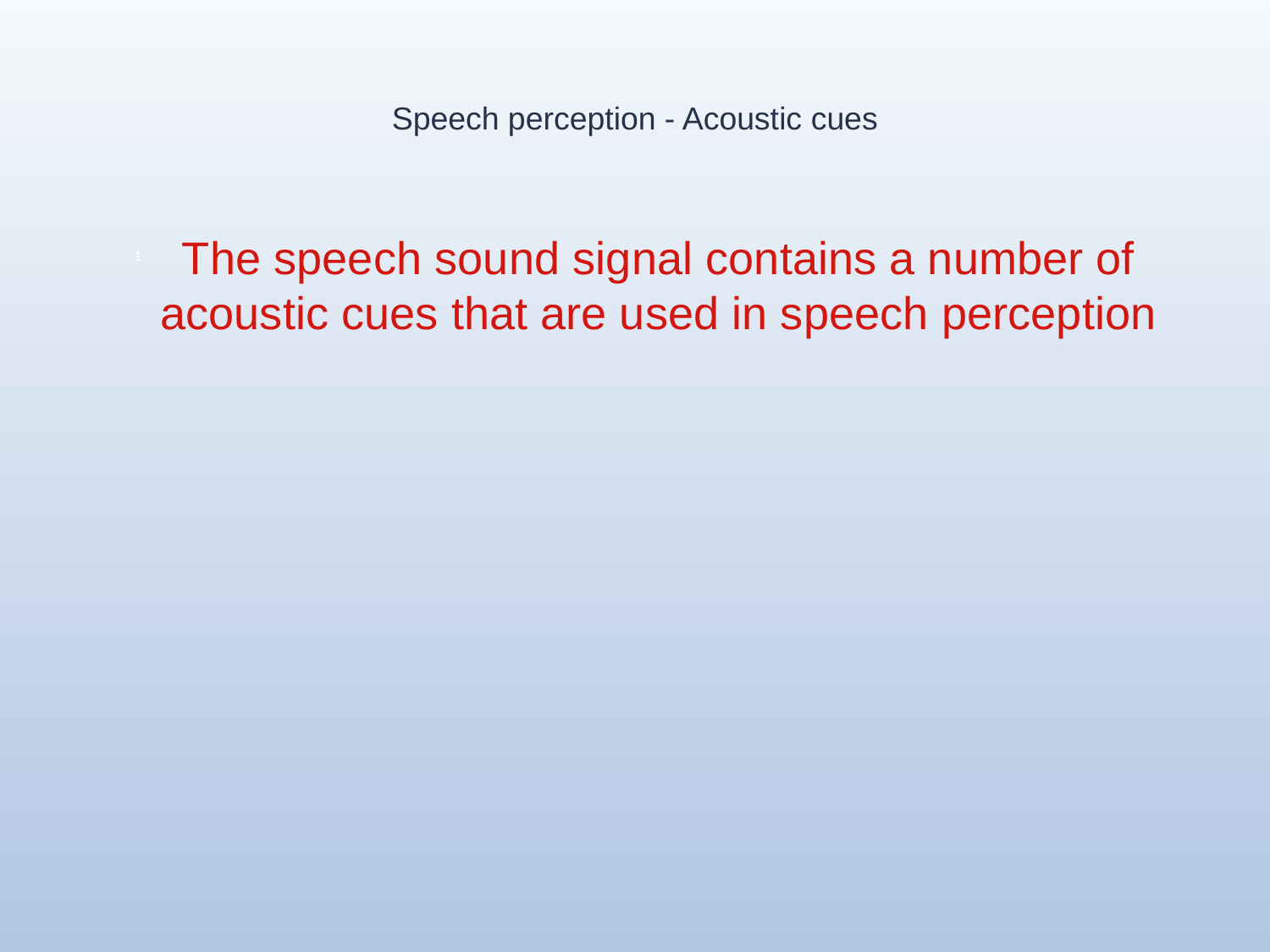

# Speech perception - Acoustic cues
The speech sound signal contains a number of acoustic cues that are used in speech perception